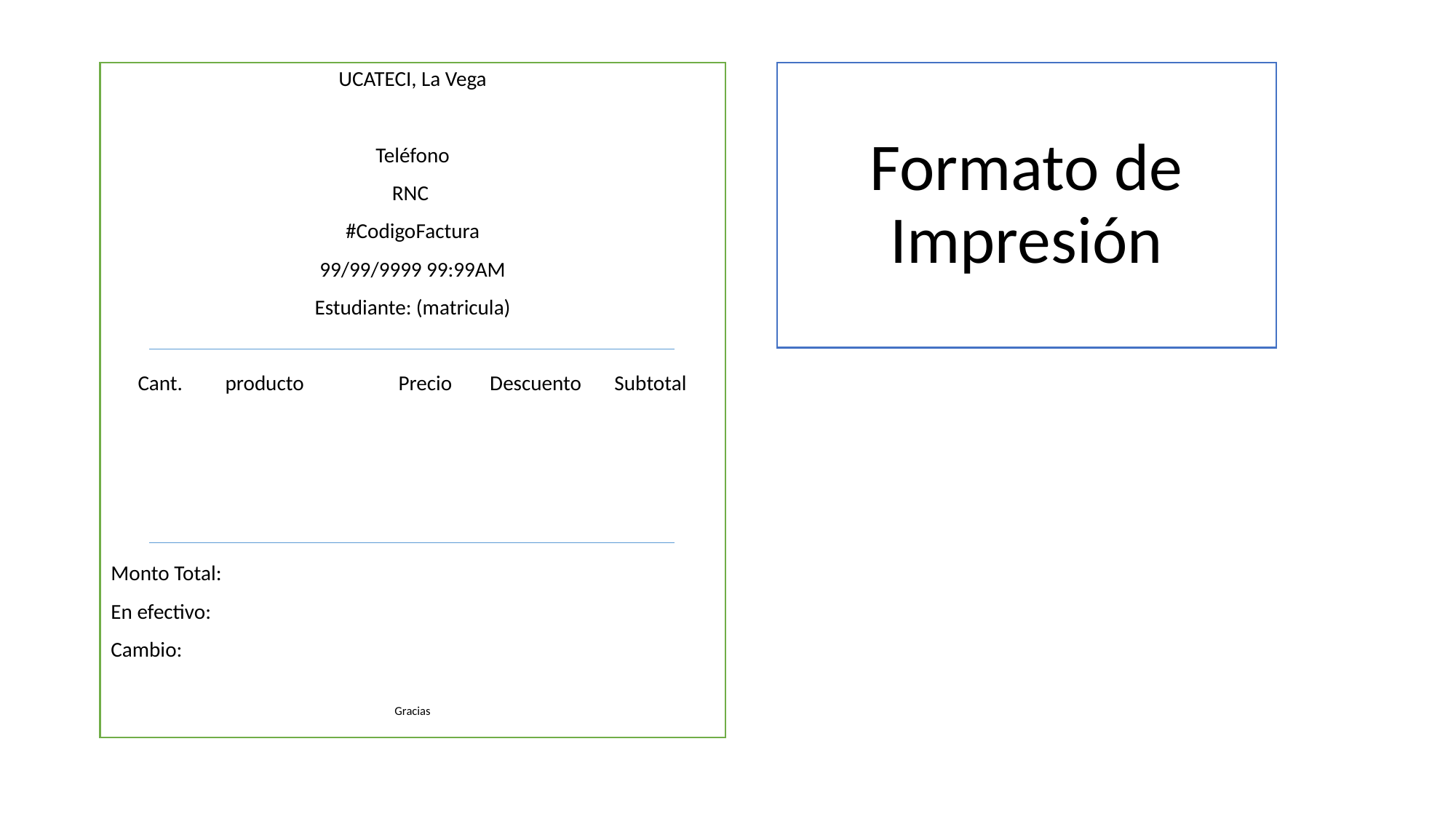

UCATECI, La Vega

Teléfono
RNC
#CodigoFactura
99/99/9999 99:99AM
Estudiante: (matricula)

Cant.         producto                    Precio        Descuento       Subtotal

Monto Total:
En efectivo:
Cambio:

Gracias
Formato de Impresión